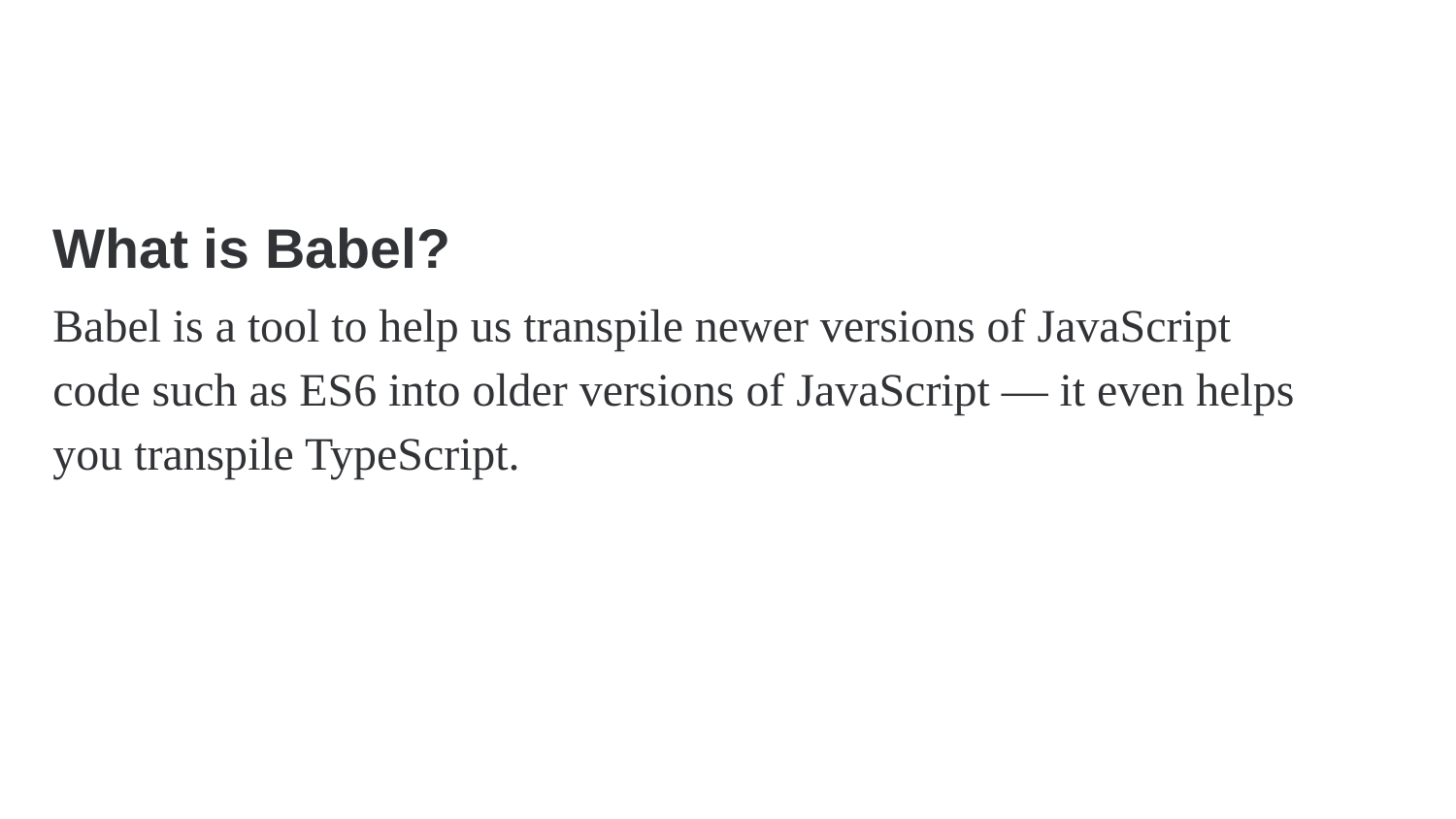

What is Babel?
Babel is a tool to help us transpile newer versions of JavaScript code such as ES6 into older versions of JavaScript — it even helps you transpile TypeScript.